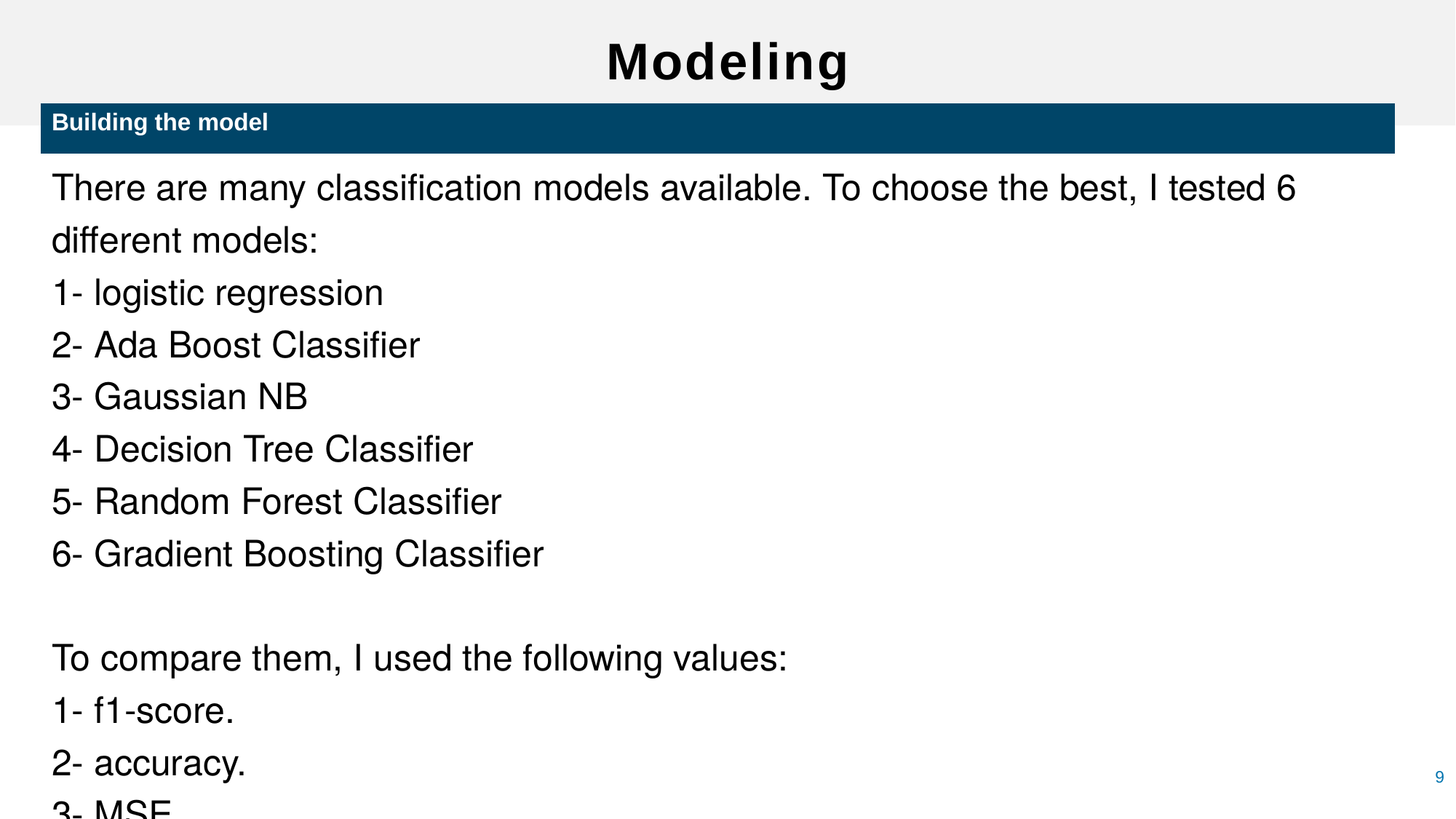

# Modeling
| Building the model |
| --- |
| There are many classification models available. To choose the best, I tested 6 different models: 1- logistic regression 2- Ada Boost Classifier 3- Gaussian NB 4- Decision Tree Classifier 5- Random Forest Classifier 6- Gradient Boosting Classifier To compare them, I used the following values: 1- f1-score. 2- accuracy. 3- MSE. 4- The confusion Matrix. |
9